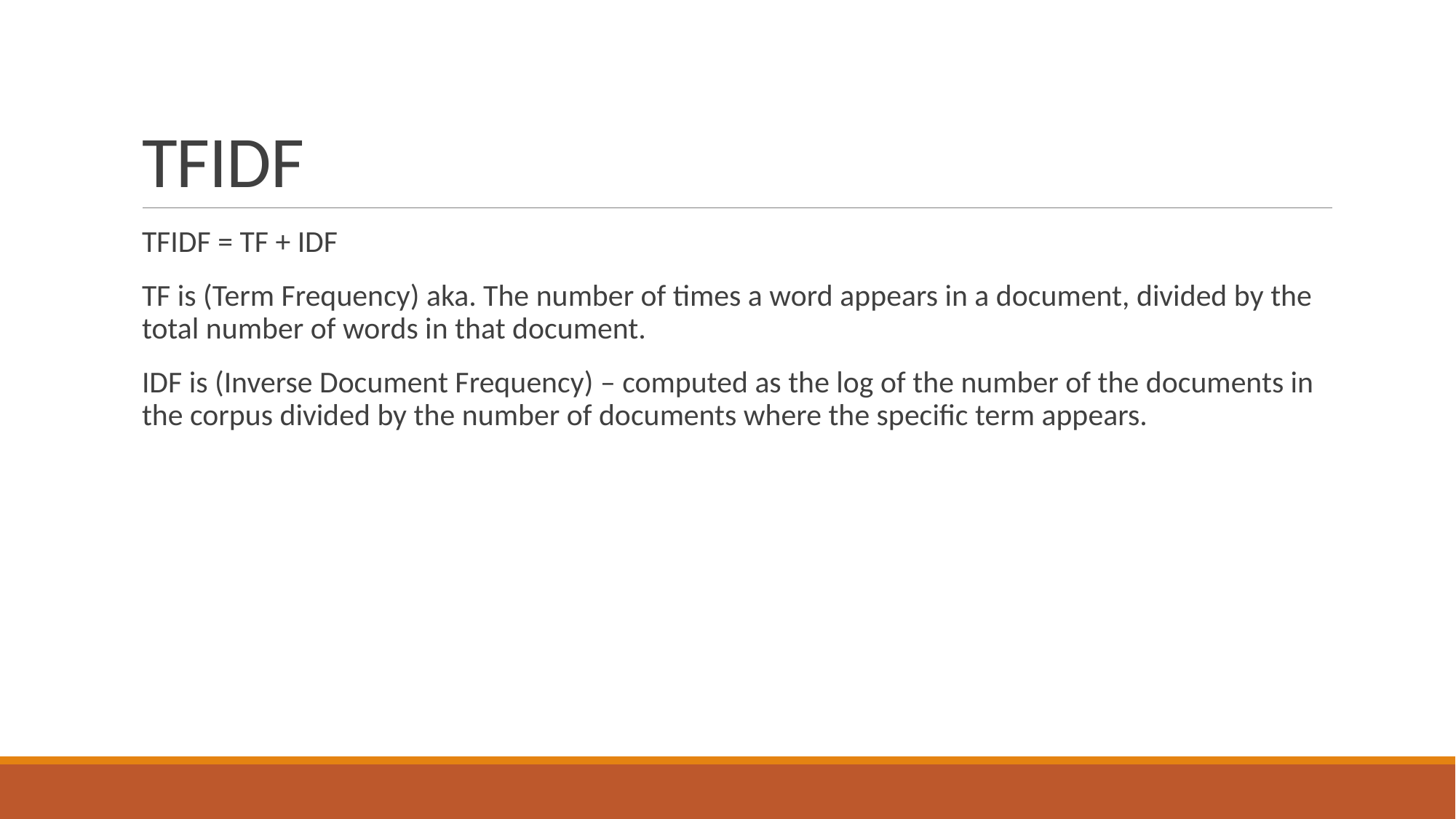

# TFIDF
TFIDF = TF + IDF
TF is (Term Frequency) aka. The number of times a word appears in a document, divided by the total number of words in that document.
IDF is (Inverse Document Frequency) – computed as the log of the number of the documents in the corpus divided by the number of documents where the specific term appears.